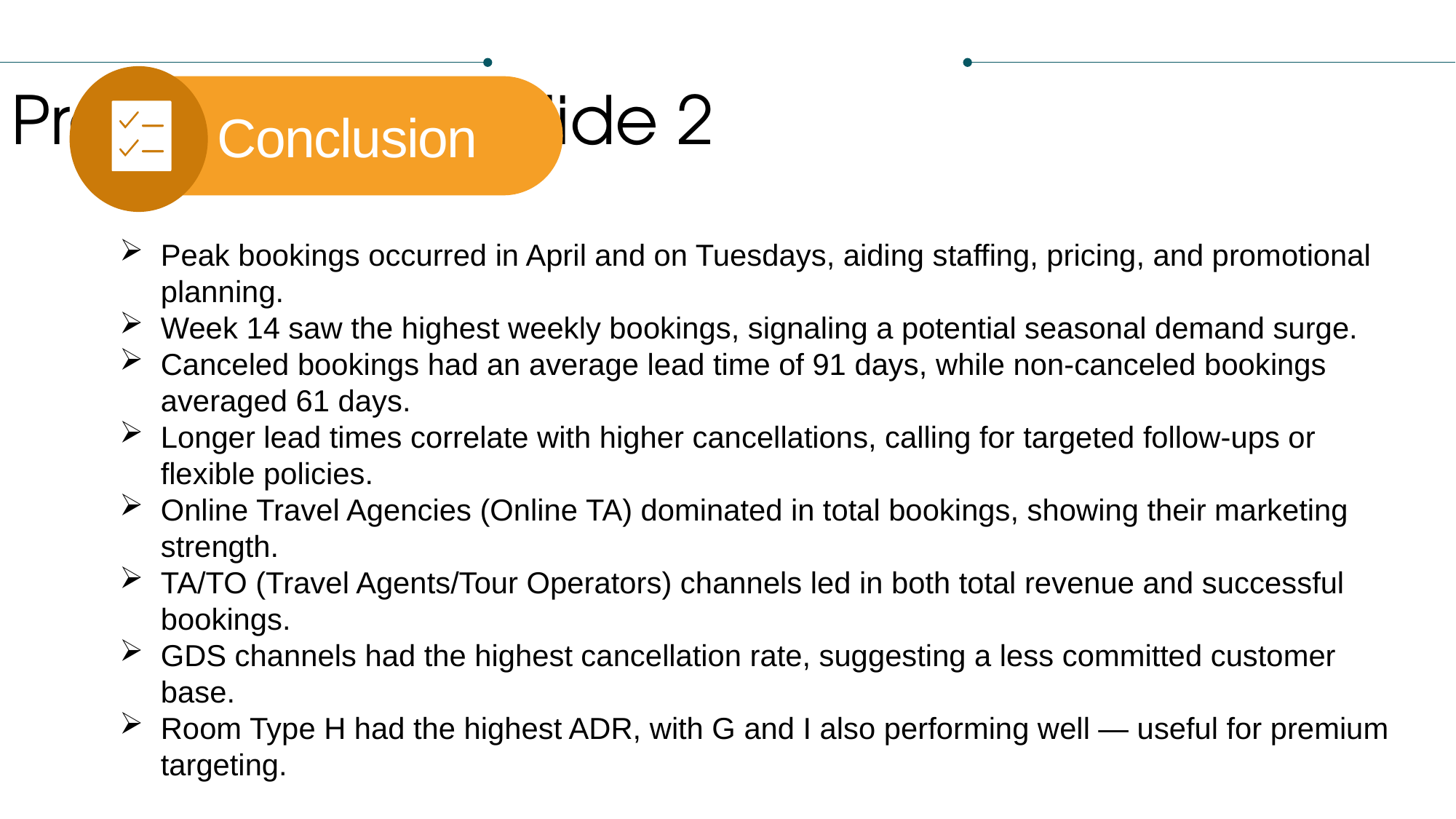

Project analysis slide 2

    Conclusion

Peak bookings occurred in April and on Tuesdays, aiding staffing, pricing, and promotional planning.
Week 14 saw the highest weekly bookings, signaling a potential seasonal demand surge.
Canceled bookings had an average lead time of 91 days, while non-canceled bookings averaged 61 days.
Longer lead times correlate with higher cancellations, calling for targeted follow-ups or flexible policies.
Online Travel Agencies (Online TA) dominated in total bookings, showing their marketing strength.
TA/TO (Travel Agents/Tour Operators) channels led in both total revenue and successful bookings.
GDS channels had the highest cancellation rate, suggesting a less committed customer base.
Room Type H had the highest ADR, with G and I also performing well — useful for premium targeting.